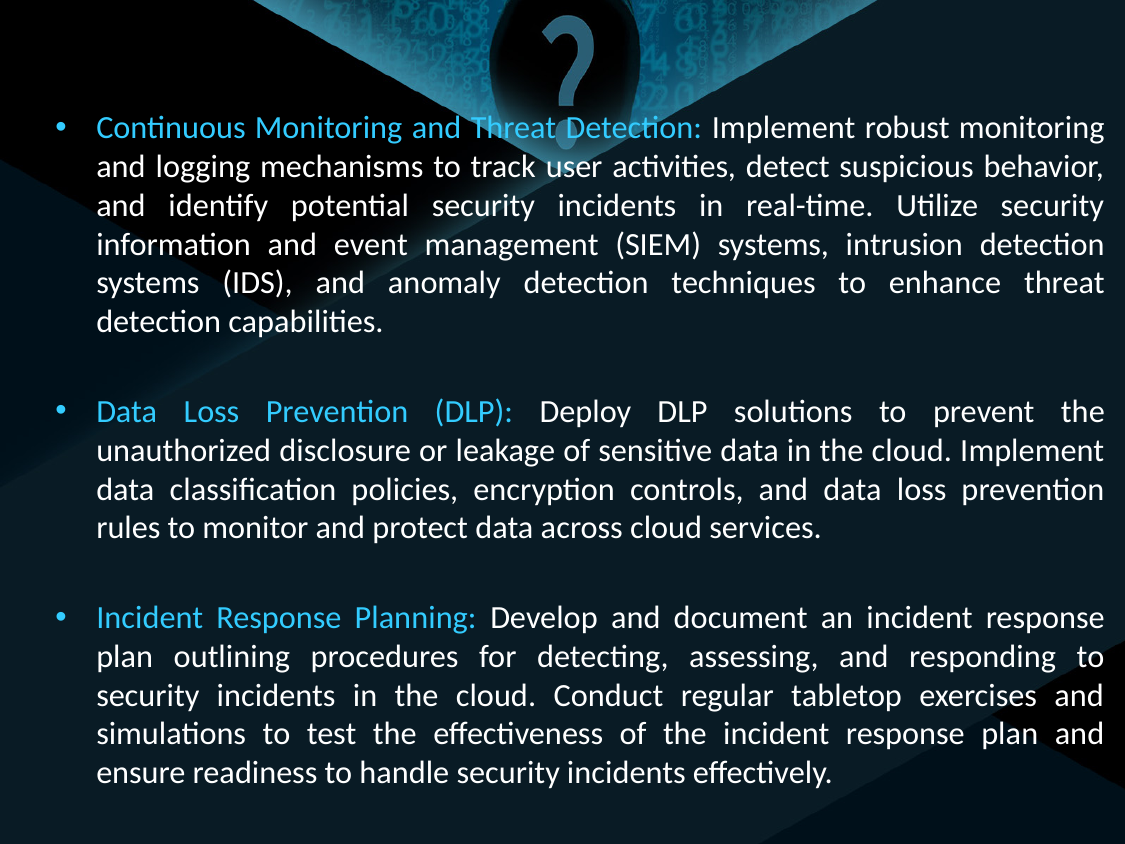

Continuous Monitoring and Threat Detection: Implement robust monitoring and logging mechanisms to track user activities, detect suspicious behavior, and identify potential security incidents in real-time. Utilize security information and event management (SIEM) systems, intrusion detection systems (IDS), and anomaly detection techniques to enhance threat detection capabilities.

Data Loss Prevention (DLP): Deploy DLP solutions to prevent the unauthorized disclosure or leakage of sensitive data in the cloud. Implement data classification policies, encryption controls, and data loss prevention rules to monitor and protect data across cloud services.

Incident Response Planning: Develop and document an incident response plan outlining procedures for detecting, assessing, and responding to security incidents in the cloud. Conduct regular tabletop exercises and simulations to test the effectiveness of the incident response plan and ensure readiness to handle security incidents effectively.